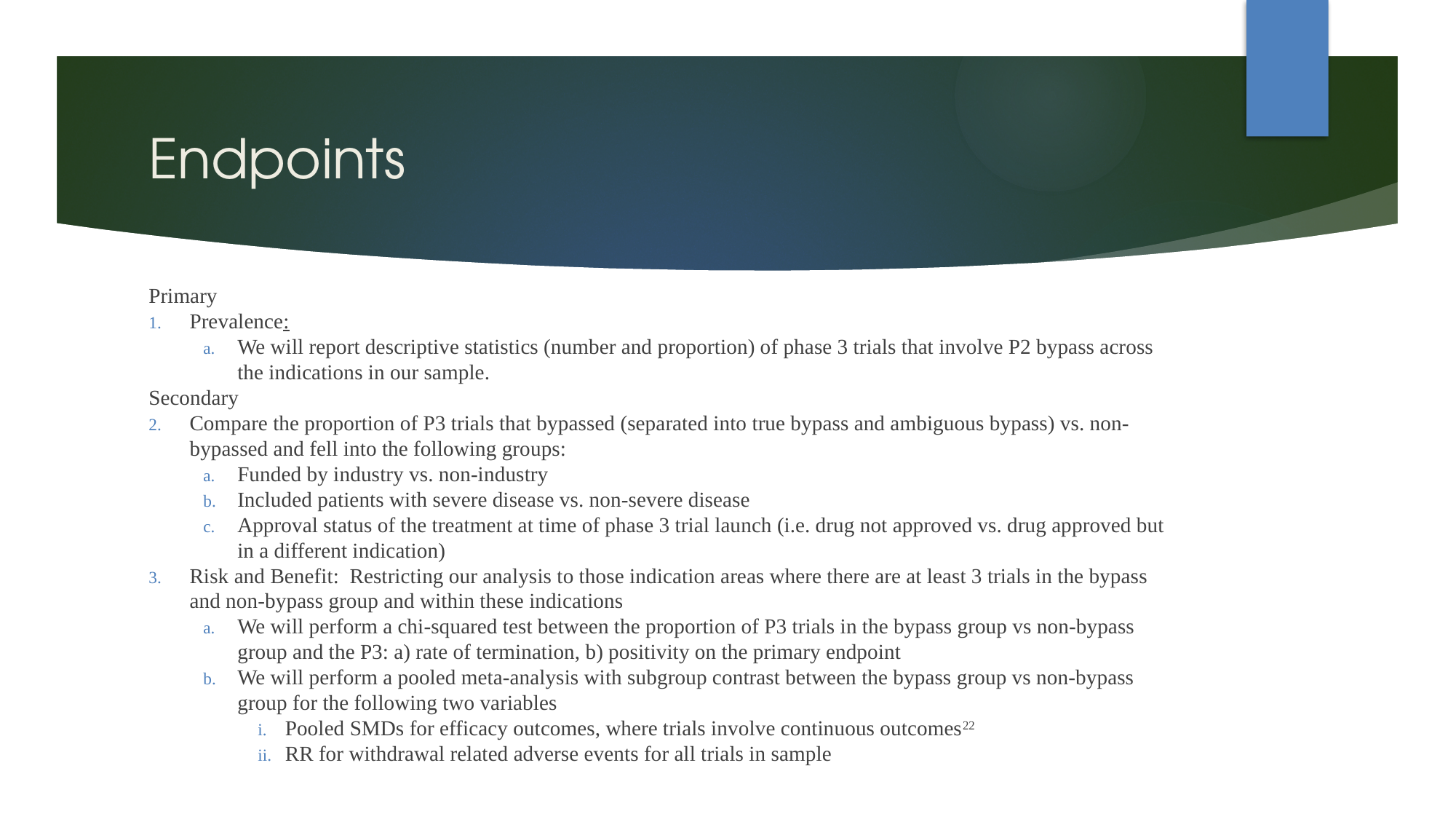

# Endpoints
Primary
Prevalence:
We will report descriptive statistics (number and proportion) of phase 3 trials that involve P2 bypass across the indications in our sample.
Secondary
Compare the proportion of P3 trials that bypassed (separated into true bypass and ambiguous bypass) vs. non-bypassed and fell into the following groups:
Funded by industry vs. non-industry
Included patients with severe disease vs. non-severe disease
Approval status of the treatment at time of phase 3 trial launch (i.e. drug not approved vs. drug approved but in a different indication)
Risk and Benefit:  Restricting our analysis to those indication areas where there are at least 3 trials in the bypass and non-bypass group and within these indications
We will perform a chi-squared test between the proportion of P3 trials in the bypass group vs non-bypass group and the P3: a) rate of termination, b) positivity on the primary endpoint
We will perform a pooled meta-analysis with subgroup contrast between the bypass group vs non-bypass group for the following two variables
Pooled SMDs for efficacy outcomes, where trials involve continuous outcomes22
RR for withdrawal related adverse events for all trials in sample